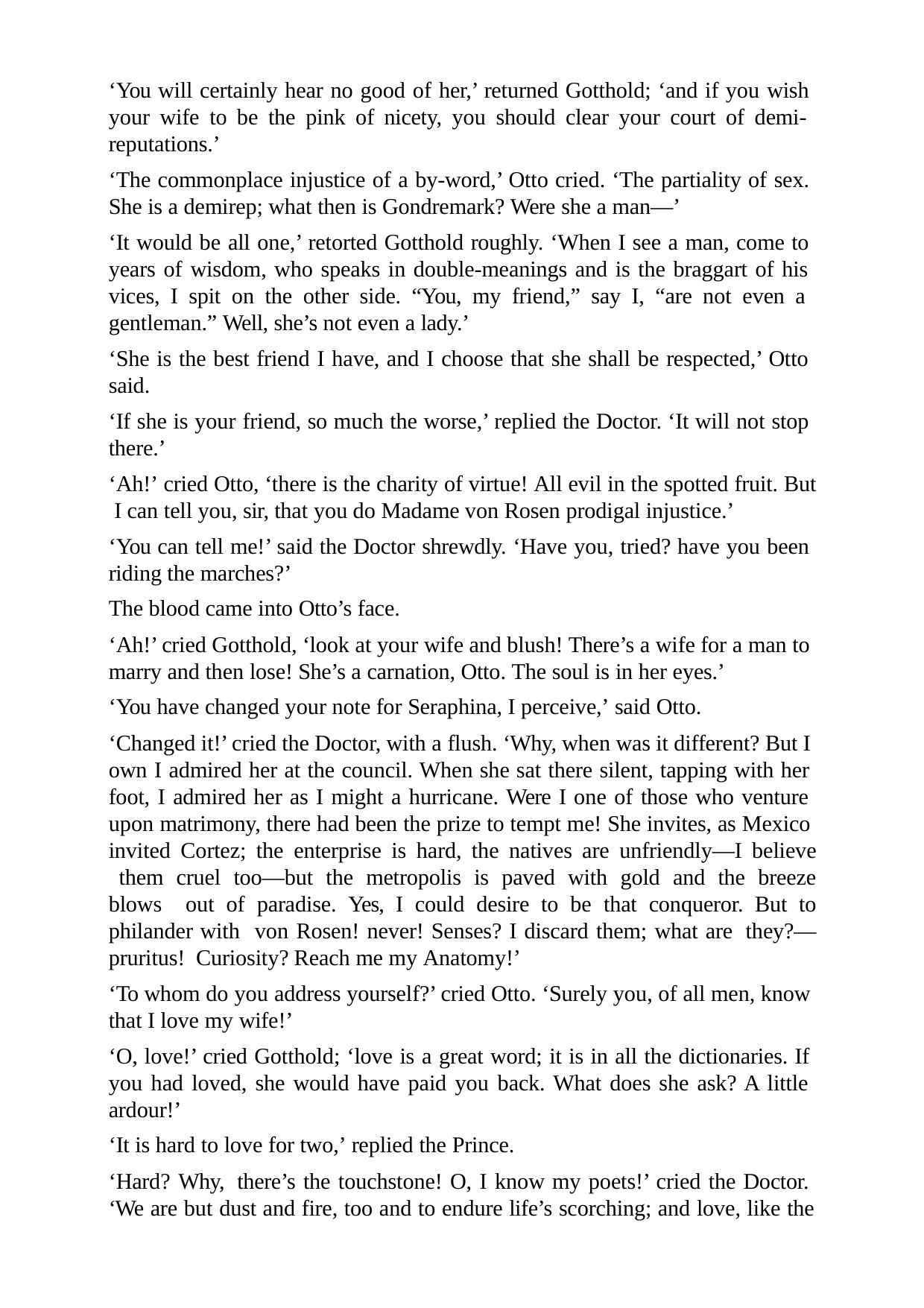

‘You will certainly hear no good of her,’ returned Gotthold; ‘and if you wish  your wife to be the pink of nicety, you should clear your court of demi-  reputations.’
‘The commonplace injustice of a by-word,’ Otto cried. ‘The partiality of sex.  She is a demirep; what then is Gondremark? Were she a man—’
‘It would be all one,’ retorted Gotthold roughly. ‘When I see a man, come to  years of wisdom, who speaks in double-meanings and is the braggart of his  vices, I spit on the other side. “You, my friend,” say I, “are not even a  gentleman.” Well, she’s not even a lady.’
‘She is the best friend I have, and I choose that she shall be respected,’ Otto  said.
‘If she is your friend, so much the worse,’ replied the Doctor. ‘It will not stop  there.’
‘Ah!’ cried Otto, ‘there is the charity of virtue! All evil in the spotted fruit. But  I can tell you, sir, that you do Madame von Rosen prodigal injustice.’
‘You can tell me!’ said the Doctor shrewdly. ‘Have you, tried? have you been  riding the marches?’
The blood came into Otto’s face.
‘Ah!’ cried Gotthold, ‘look at your wife and blush! There’s a wife for a man to  marry and then lose! She’s a carnation, Otto. The soul is in her eyes.’
‘You have changed your note for Seraphina, I perceive,’ said Otto.
‘Changed it!’ cried the Doctor, with a flush. ‘Why, when was it different? But I  own I admired her at the council. When she sat there silent, tapping with her  foot, I admired her as I might a hurricane. Were I one of those who venture  upon matrimony, there had been the prize to tempt me! She invites, as Mexico  invited Cortez; the enterprise is hard, the natives are unfriendly—I believe  them cruel too—but the metropolis is paved with gold and the breeze blows  out of paradise. Yes, I could desire to be that conqueror. But to philander with  von Rosen! never! Senses? I discard them; what are they?—pruritus!  Curiosity? Reach me my Anatomy!’
‘To whom do you address yourself?’ cried Otto. ‘Surely you, of all men, know  that I love my wife!’
‘O, love!’ cried Gotthold; ‘love is a great word; it is in all the dictionaries. If  you had loved, she would have paid you back. What does she ask? A little  ardour!’
‘It is hard to love for two,’ replied the Prince.
‘Hard? Why, there’s the touchstone! O, I know my poets!’ cried the Doctor.  ‘We are but dust and fire, too and to endure life’s scorching; and love, like the